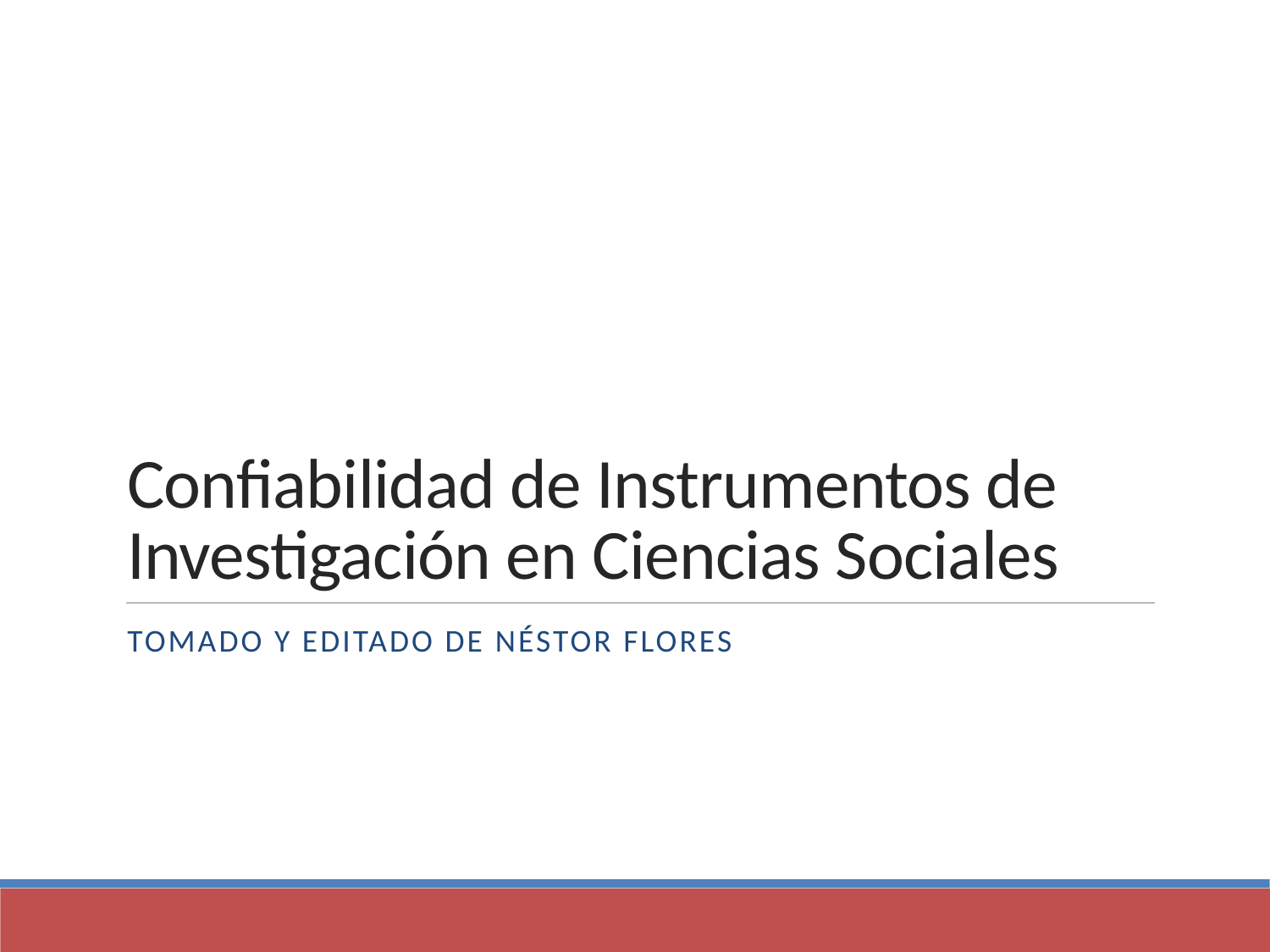

# Confiabilidad de Instrumentos de Investigación en Ciencias Sociales
Tomado y editado de Néstor Flores